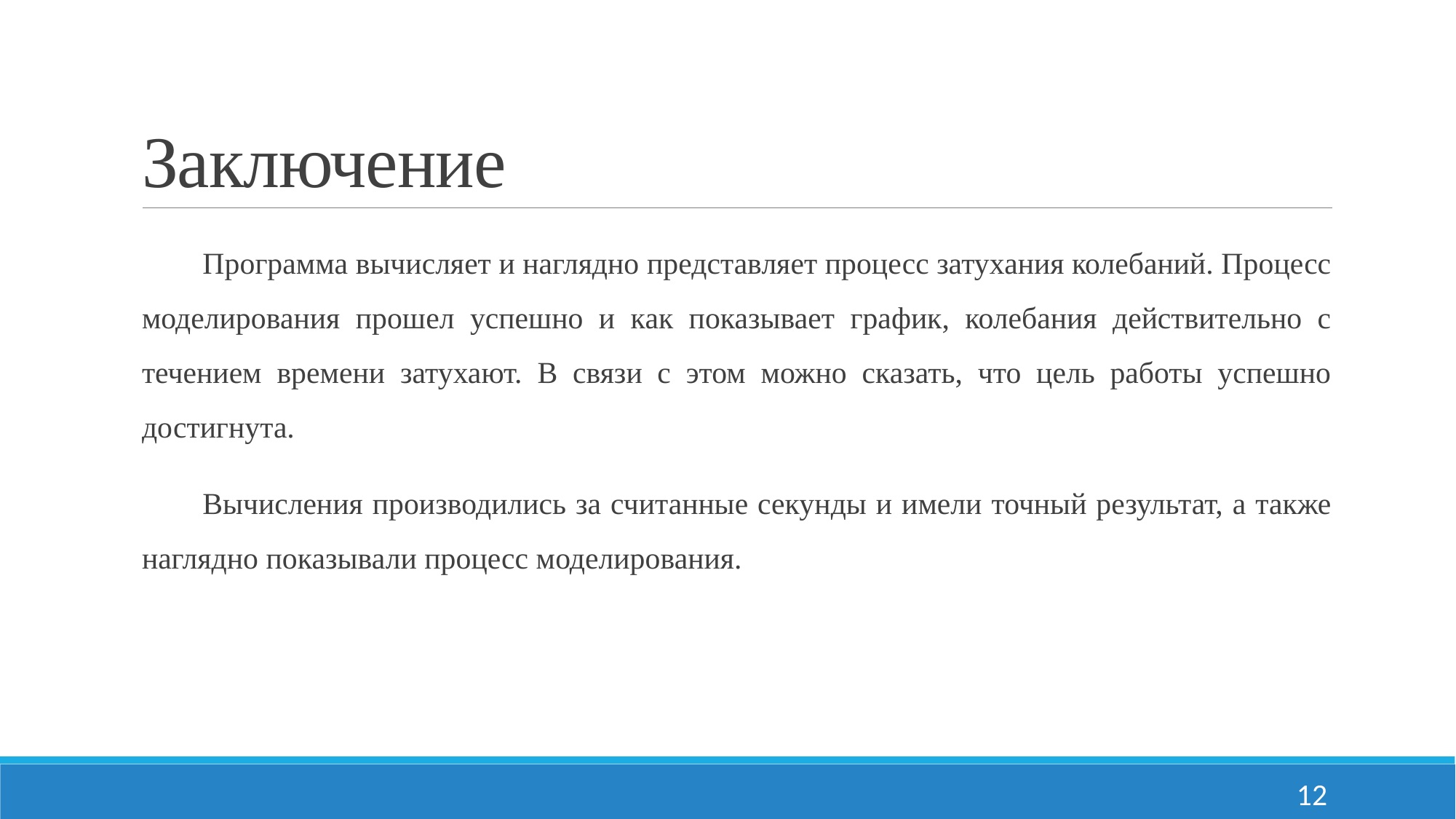

# Заключение
Программа вычисляет и наглядно представляет процесс затухания колебаний. Процесс моделирования прошел успешно и как показывает график, колебания действительно с течением времени затухают. В связи с этом можно сказать, что цель работы успешно достигнута.
Вычисления производились за считанные секунды и имели точный результат, а также наглядно показывали процесс моделирования.
12